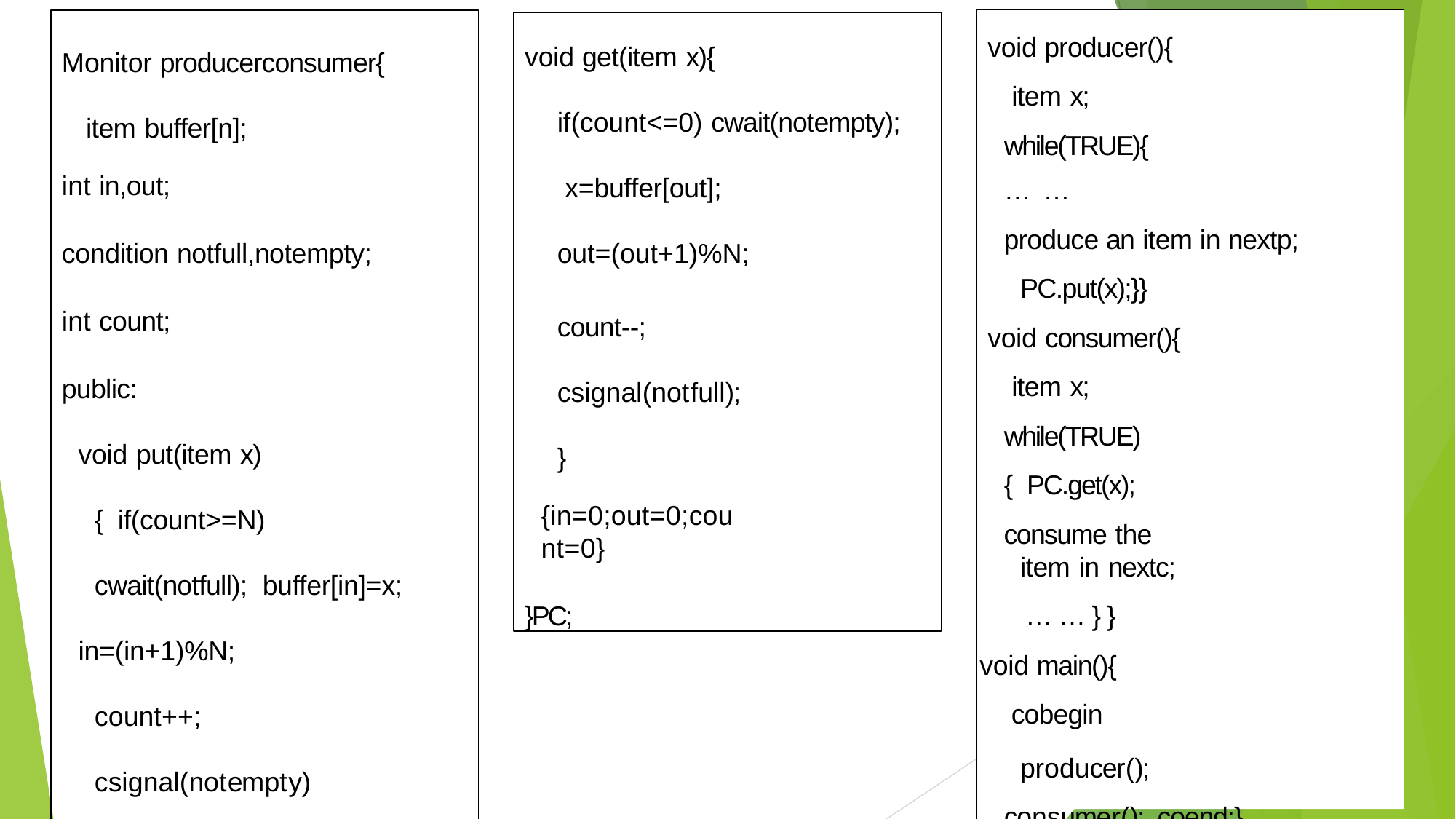

Monitor producerconsumer{  item buffer[n];
int in,out;

condition notfull,notempty;

int count;

public:
void put(item x){  if(count>=N) cwait(notfull);  buffer[in]=x;
in=(in+1)%N;  count++;  csignal(notempty);}

void producer(){  item x;  while(TRUE){
……
produce an item in nextp;  PC.put(x);}}
void consumer(){  item x;  while(TRUE){  PC.get(x);
consume the item in nextc;
……}}
void main(){  cobegin
producer();	consumer();  coend;}
void get(item x){
if(count<=0) cwait(notempty);  x=buffer[out];  out=(out+1)%N;
count--;  csignal(notfull);}
{in=0;out=0;count=0}

}PC;